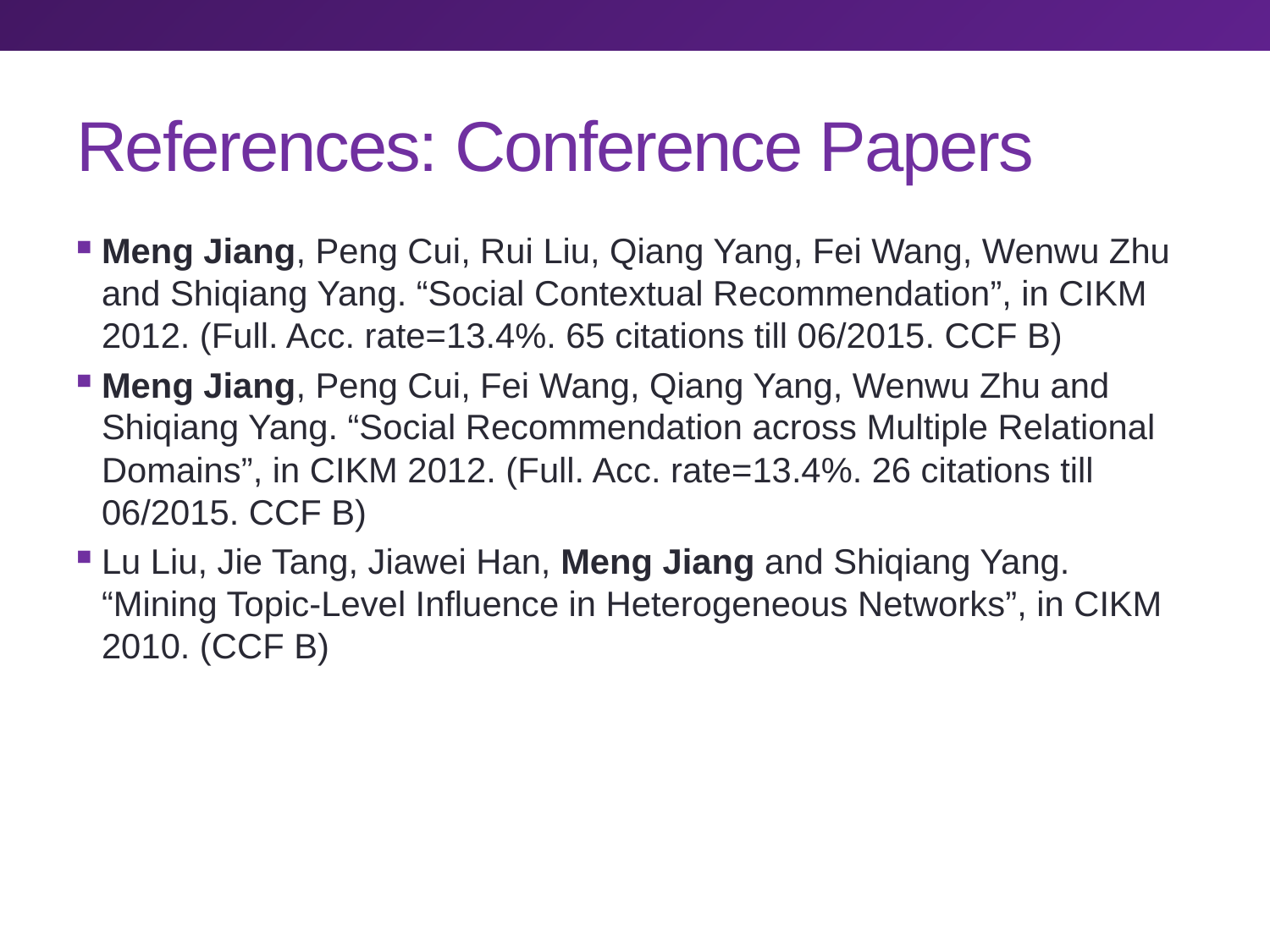

# References: Conference Papers
Meng Jiang, Peng Cui, Rui Liu, Qiang Yang, Fei Wang, Wenwu Zhu and Shiqiang Yang. “Social Contextual Recommendation”, in CIKM 2012. (Full. Acc. rate=13.4%. 65 citations till 06/2015. CCF B)
Meng Jiang, Peng Cui, Fei Wang, Qiang Yang, Wenwu Zhu and Shiqiang Yang. “Social Recommendation across Multiple Relational Domains”, in CIKM 2012. (Full. Acc. rate=13.4%. 26 citations till 06/2015. CCF B)
Lu Liu, Jie Tang, Jiawei Han, Meng Jiang and Shiqiang Yang. “Mining Topic-Level Influence in Heterogeneous Networks”, in CIKM 2010. (CCF B)